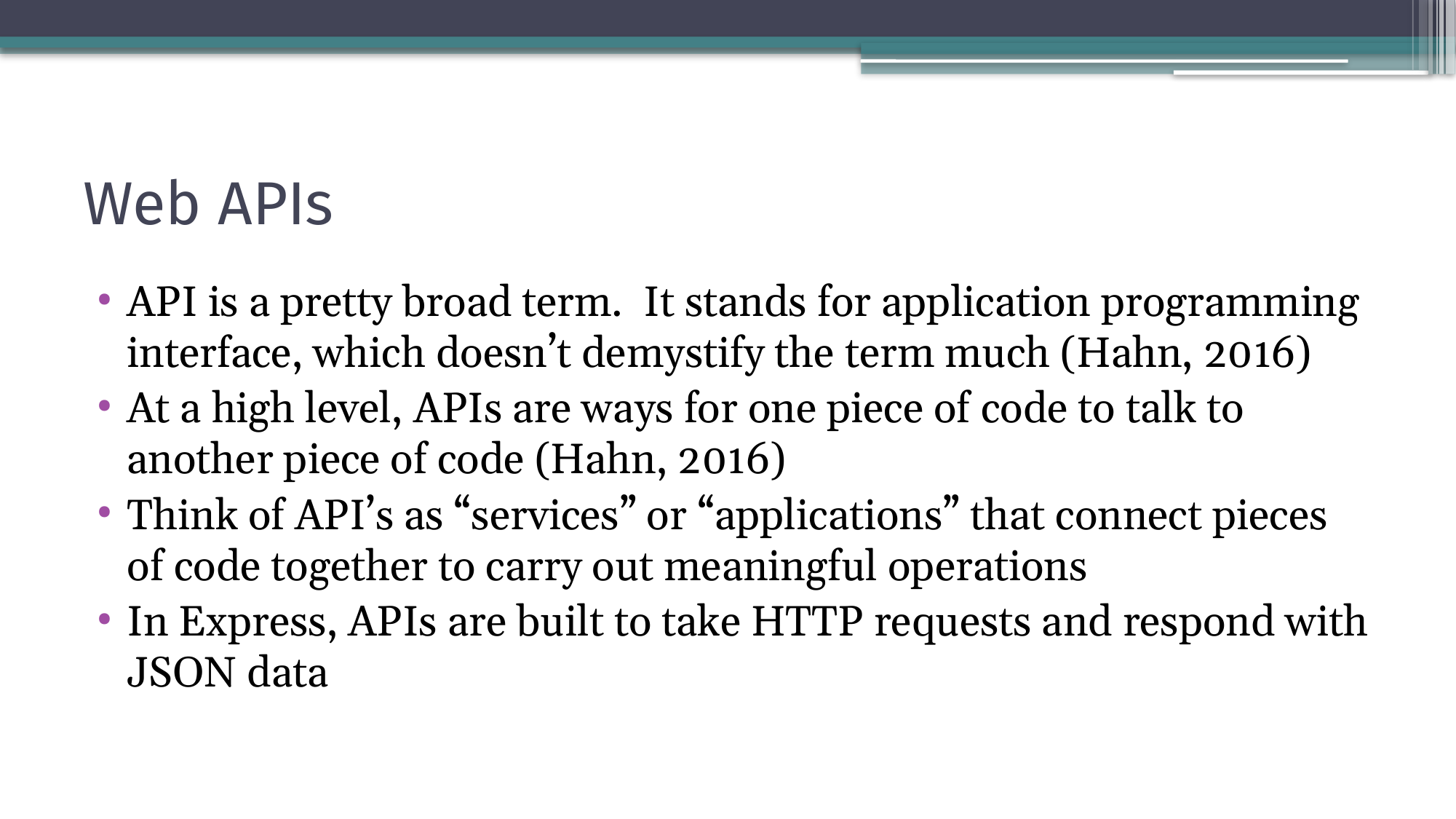

# Web APIs
API is a pretty broad term.  It stands for application programming interface, which doesn’t demystify the term much (Hahn, 2016)
At a high level, APIs are ways for one piece of code to talk to another piece of code (Hahn, 2016)
Think of API’s as “services” or “applications” that connect pieces of code together to carry out meaningful operations
In Express, APIs are built to take HTTP requests and respond with JSON data